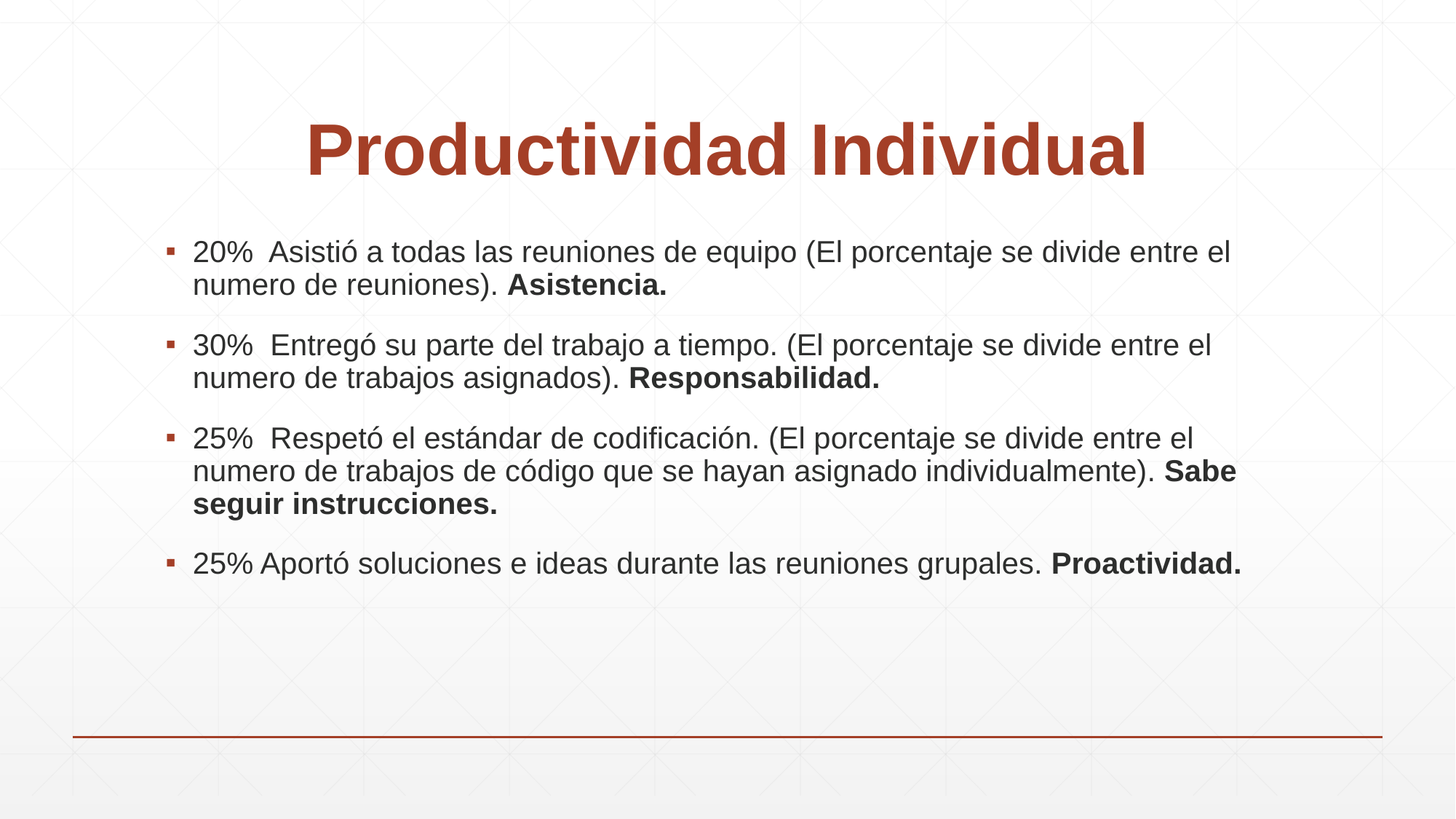

# Productividad Individual
20%  Asistió a todas las reuniones de equipo (El porcentaje se divide entre el numero de reuniones). Asistencia.
30%  Entregó su parte del trabajo a tiempo. (El porcentaje se divide entre el numero de trabajos asignados). Responsabilidad.
25%  Respetó el estándar de codificación. (El porcentaje se divide entre el numero de trabajos de código que se hayan asignado individualmente). Sabe seguir instrucciones.
25% Aportó soluciones e ideas durante las reuniones grupales. Proactividad.